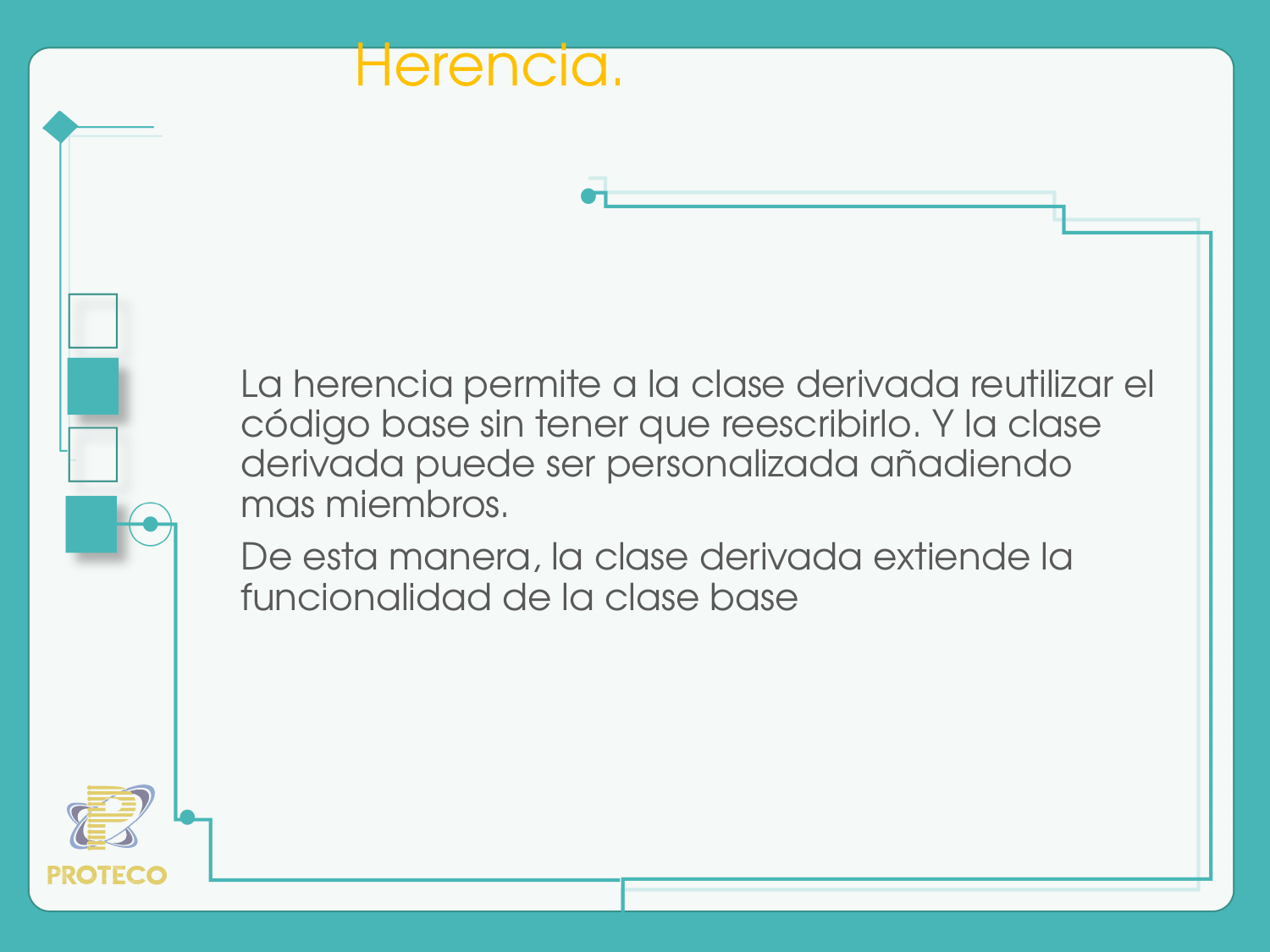

# Herencia.

La herencia permite a la clase derivada reutilizar el código base sin tener que reescribirlo. Y la clase derivada puede ser personalizada añadiendo mas miembros.
De esta manera, la clase derivada extiende la funcionalidad de la clase base